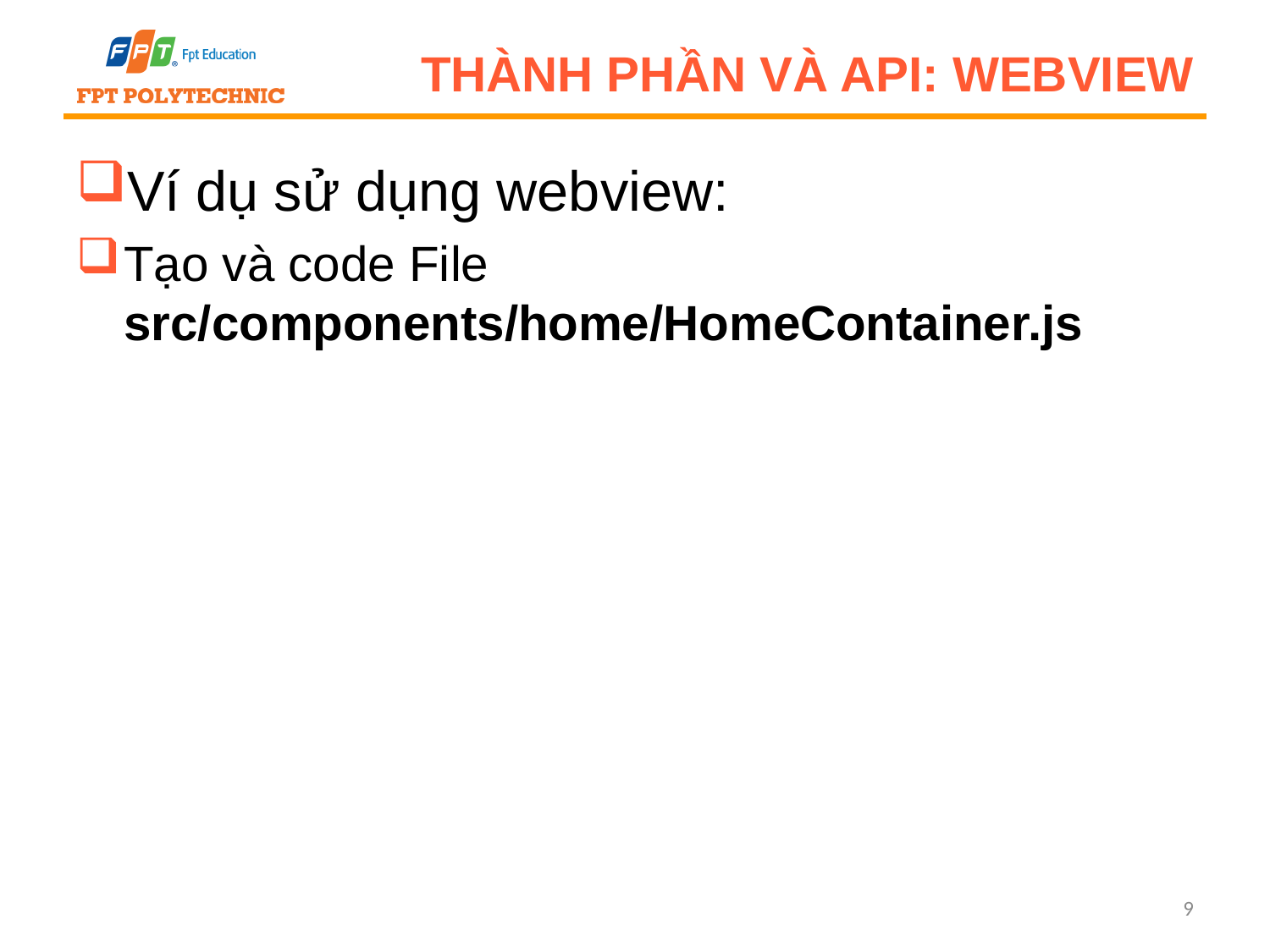

# Thành phần và API: WebView
Ví dụ sử dụng webview:
Tạo và code File src/components/home/HomeContainer.js

9